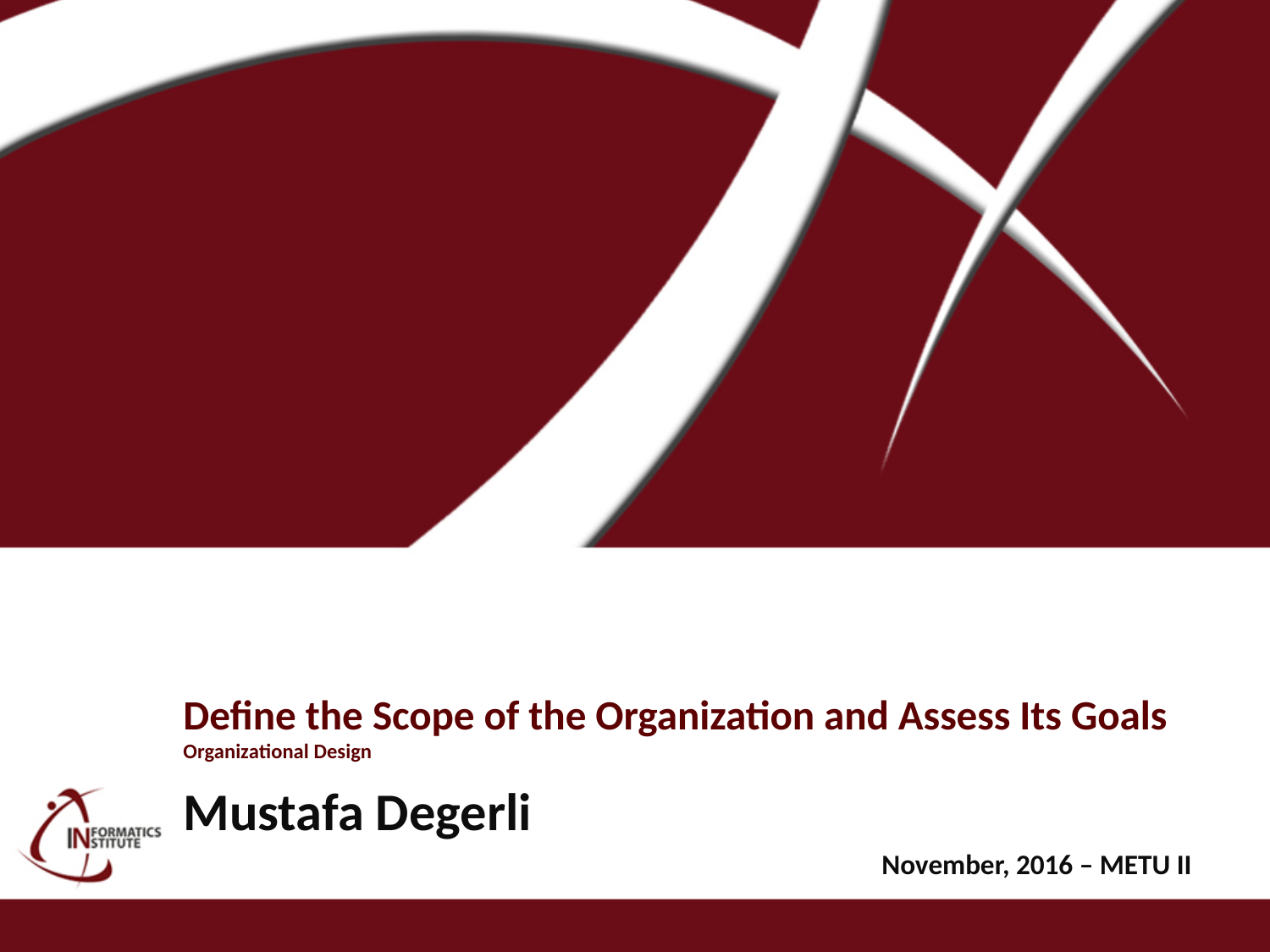

# Define the Scope of the Organization and Assess Its Goals Organizational Design
Mustafa Degerli
November, 2016 – METU II